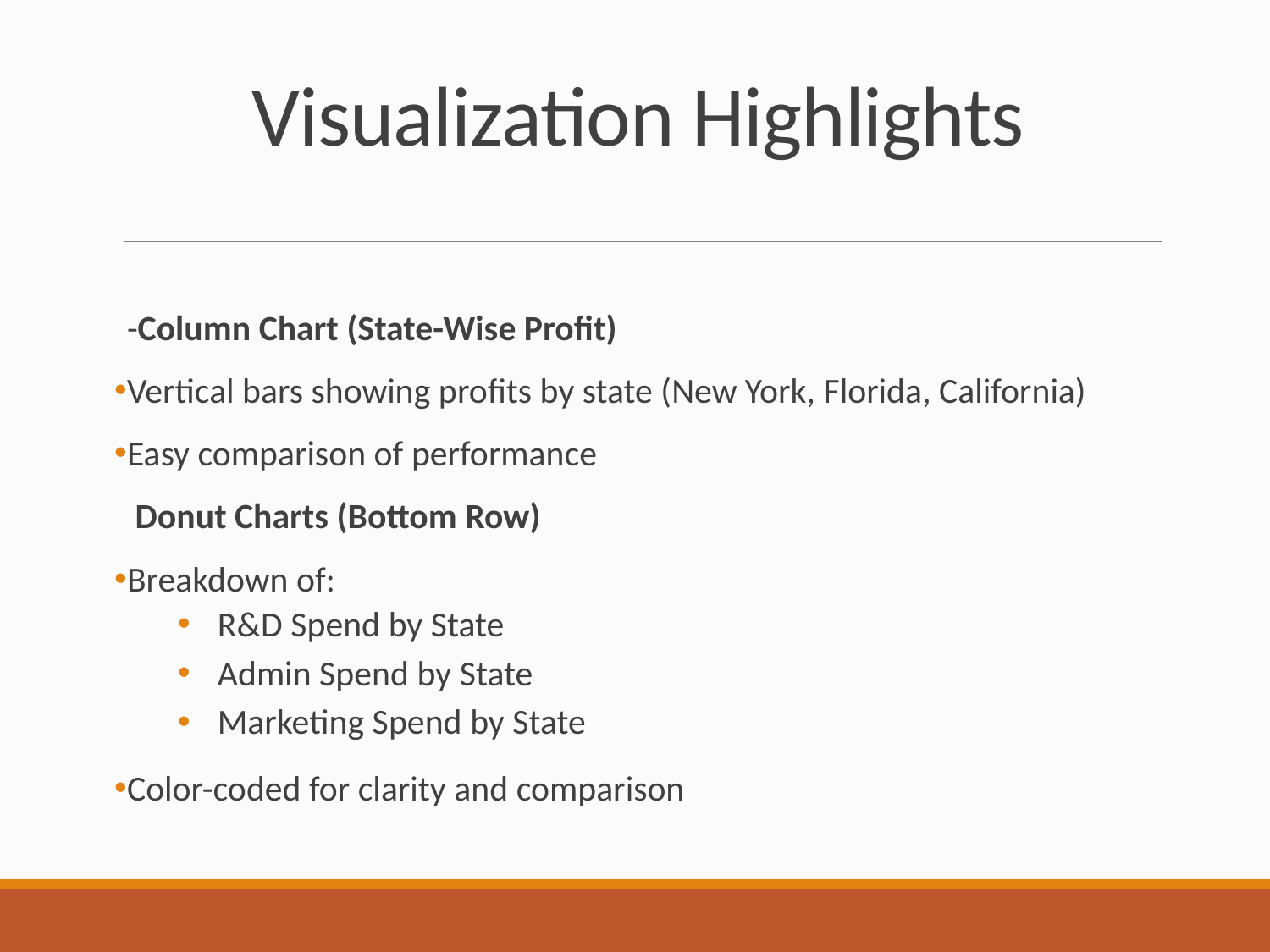

# Visualization Highlights
-Column Chart (State-Wise Profit)
Vertical bars showing profits by state (New York, Florida, California)
Easy comparison of performance
 Donut Charts (Bottom Row)
Breakdown of:
R&D Spend by State
Admin Spend by State
Marketing Spend by State
Color-coded for clarity and comparison